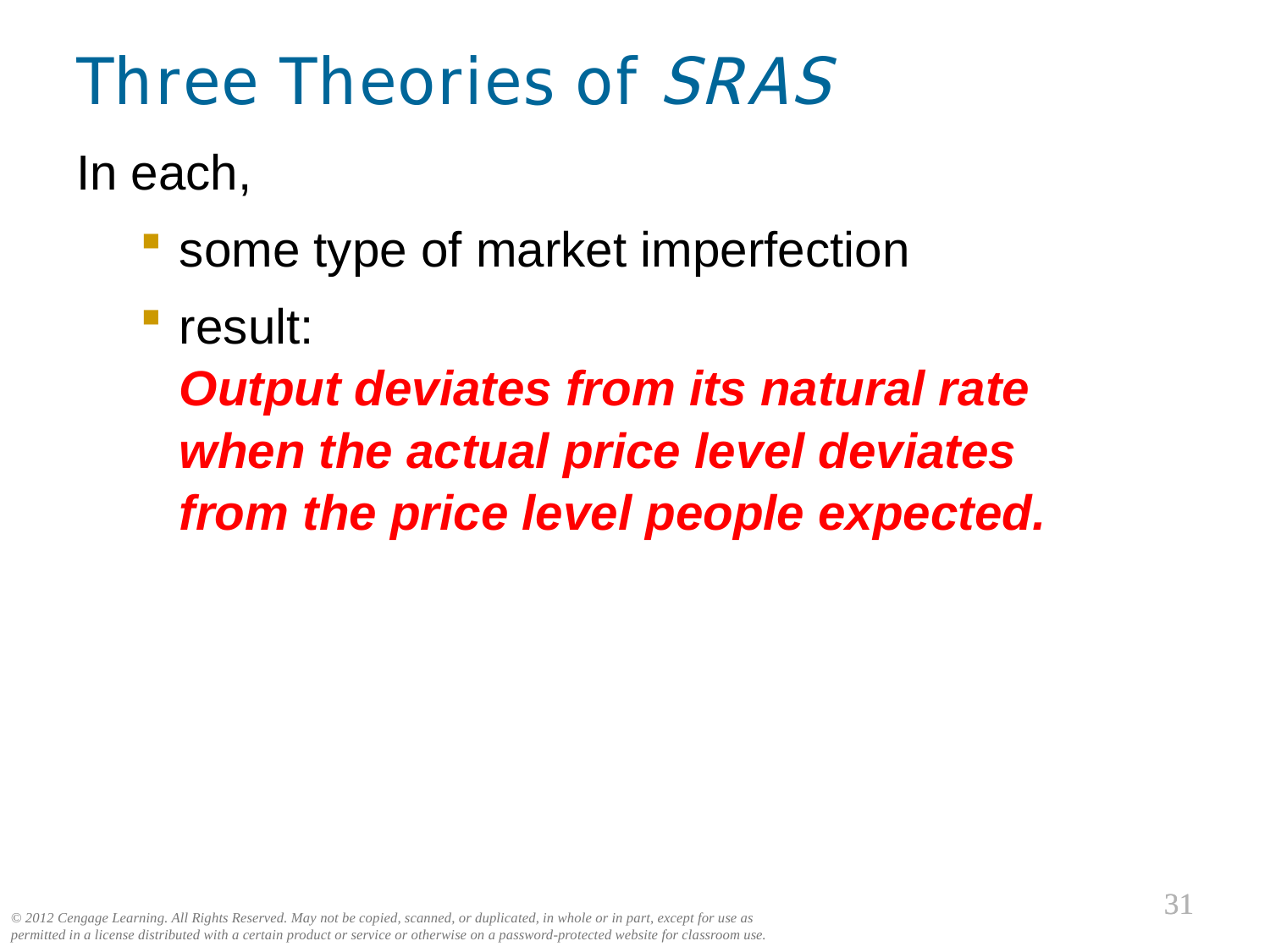

Three Theories of SRAS
0
In each,
some type of market imperfection
result:
Output deviates from its natural rate
when the actual price level deviates
from the price level people expected.